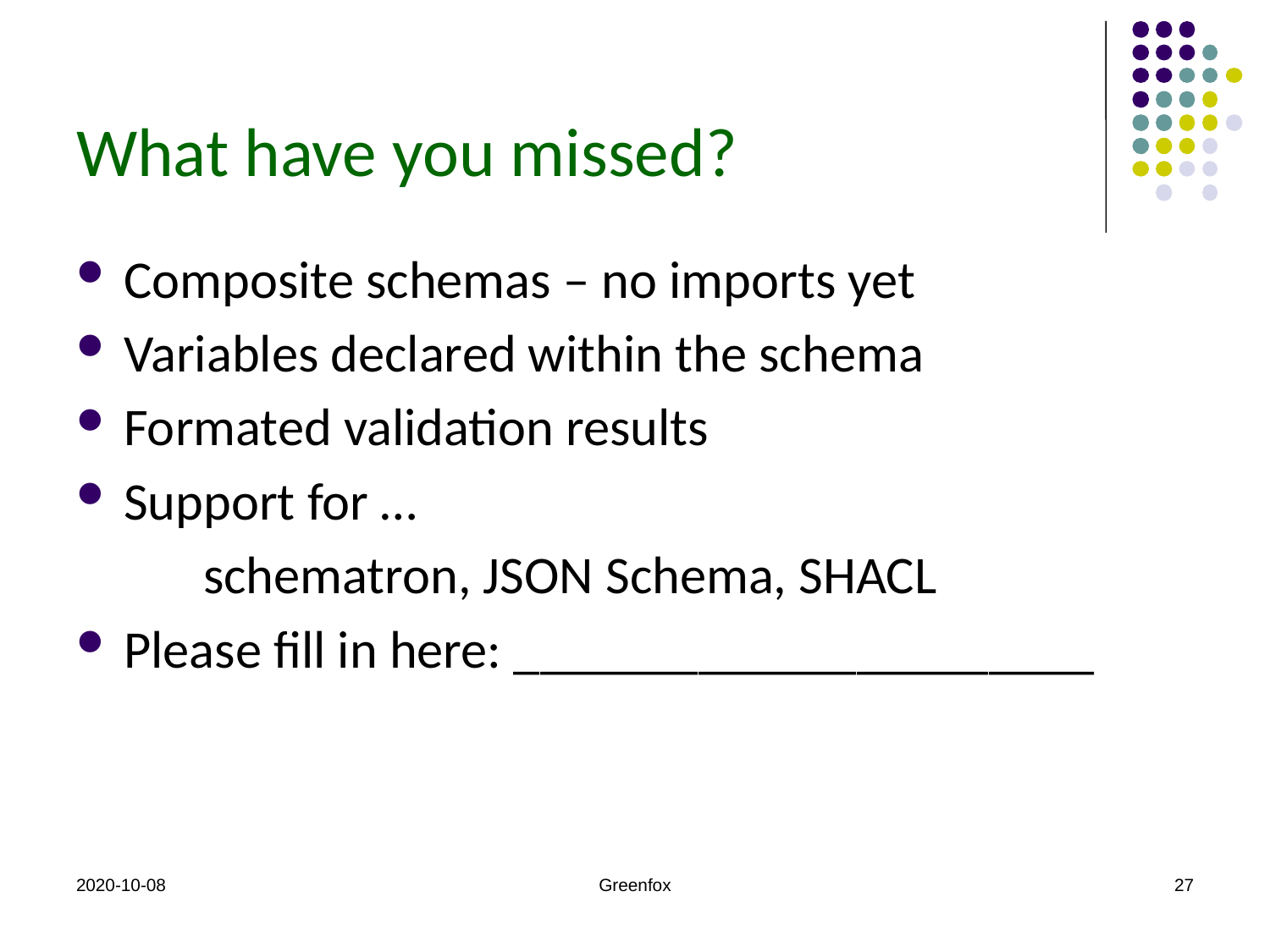

# What have you missed?
Composite schemas – no imports yet
Variables declared within the schema
Formated validation results
Support for …
	schematron, JSON Schema, SHACL
Please fill in here: ______________________
2020-10-08
Greenfox
27